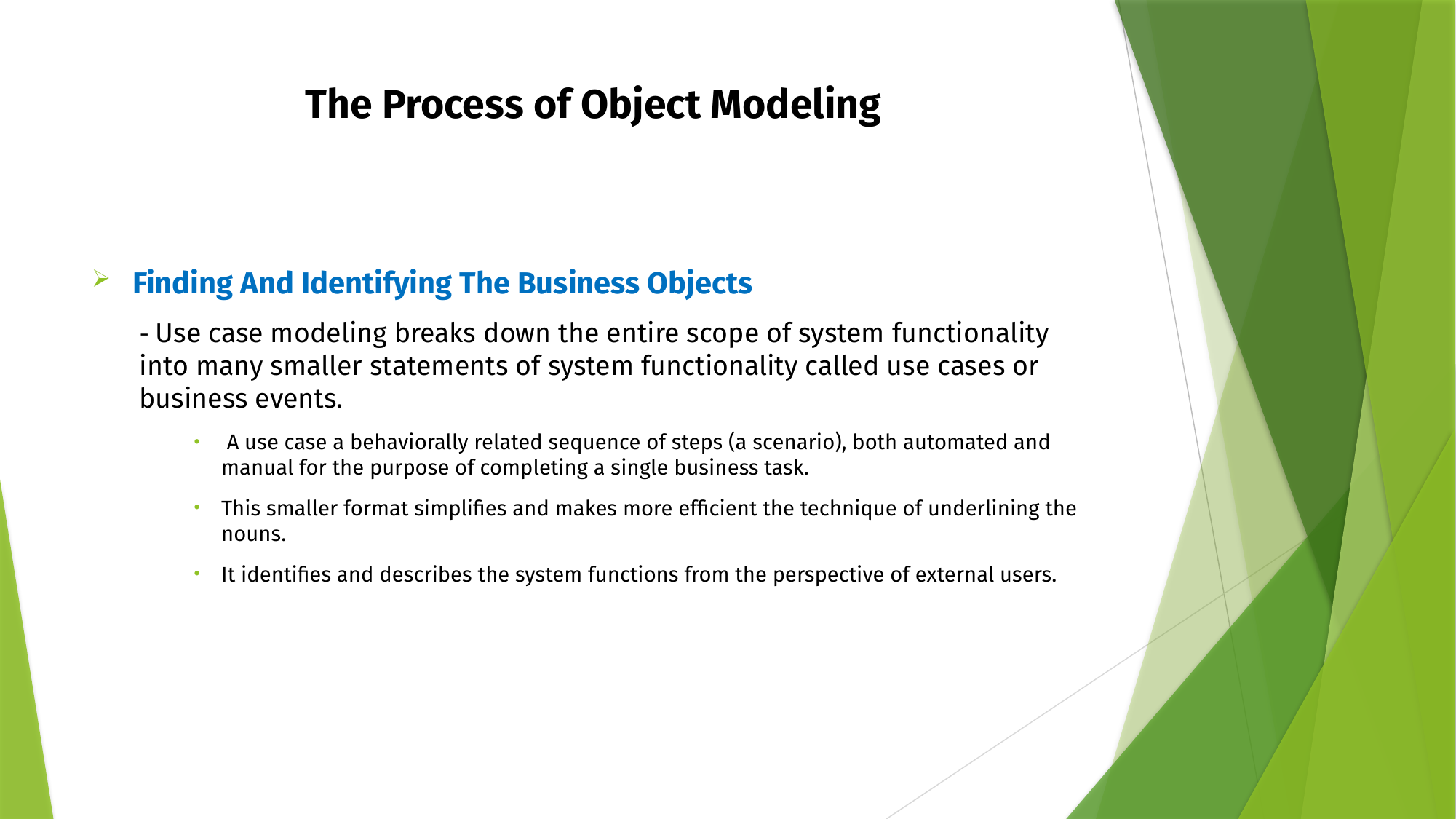

# The Process of Object Modeling
Finding And Identifying The Business Objects
- Use case modeling breaks down the entire scope of system functionality into many smaller statements of system functionality called use cases or business events.
 A use case a behaviorally related sequence of steps (a scenario), both automated and manual for the purpose of completing a single business task.
This smaller format simplifies and makes more efficient the technique of underlining the nouns.
It identifies and describes the system functions from the perspective of external users.